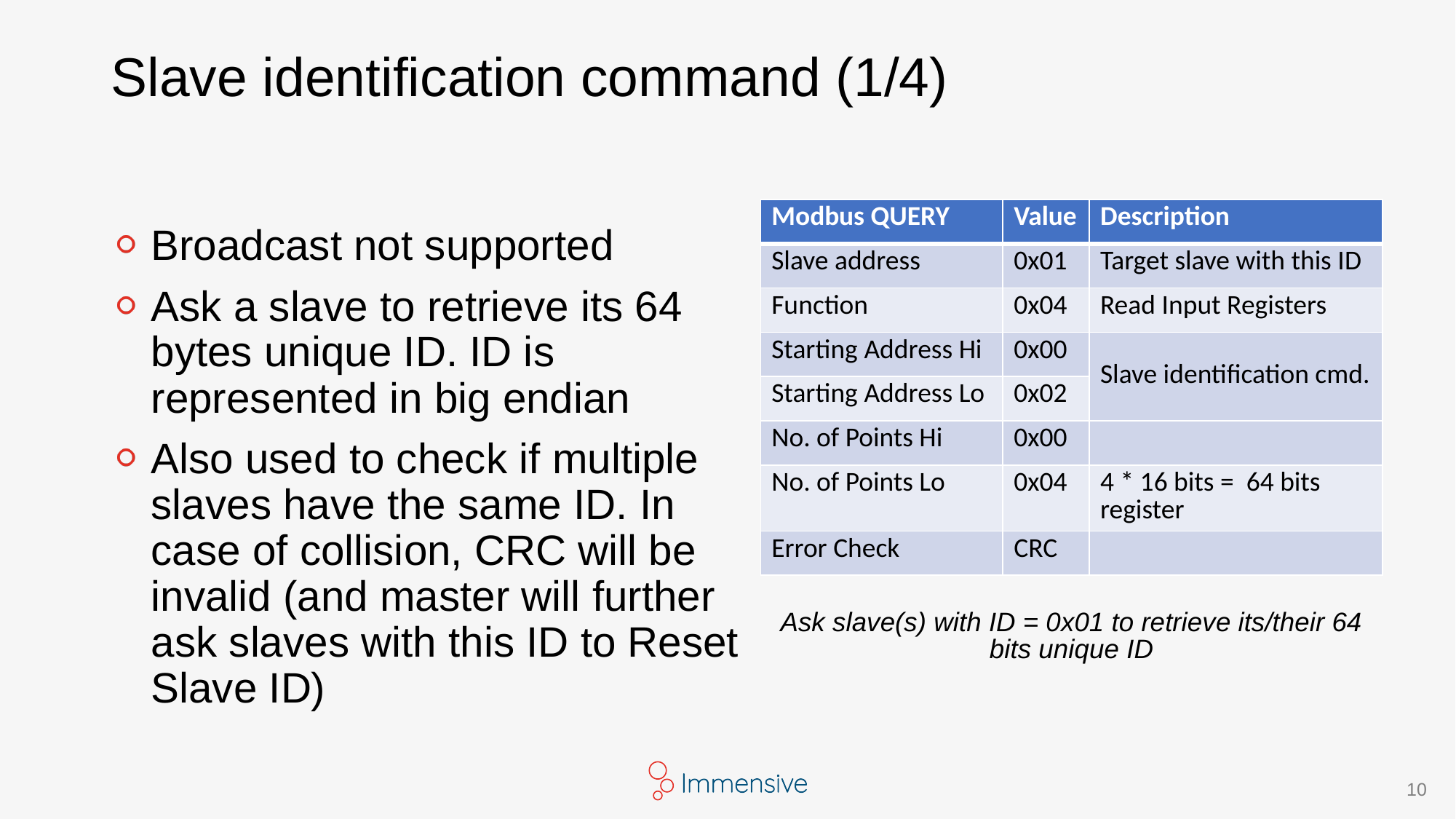

# Slave identification command (1/4)
| Modbus QUERY | Value | Description |
| --- | --- | --- |
| Slave address | 0x01 | Target slave with this ID |
| Function | 0x04 | Read Input Registers |
| Starting Address Hi | 0x00 | Slave identification cmd. |
| Starting Address Lo | 0x02 | Slave identification cmd. |
| No. of Points Hi | 0x00 |  |
| No. of Points Lo | 0x04 | 4 \* 16 bits = 64 bits register |
| Error Check | CRC |  |
Broadcast not supported
Ask a slave to retrieve its 64 bytes unique ID. ID is represented in big endian
Also used to check if multiple slaves have the same ID. In case of collision, CRC will be invalid (and master will further ask slaves with this ID to Reset Slave ID)

Ask slave(s) with ID = 0x01 to retrieve its/their 64 bits unique ID
10